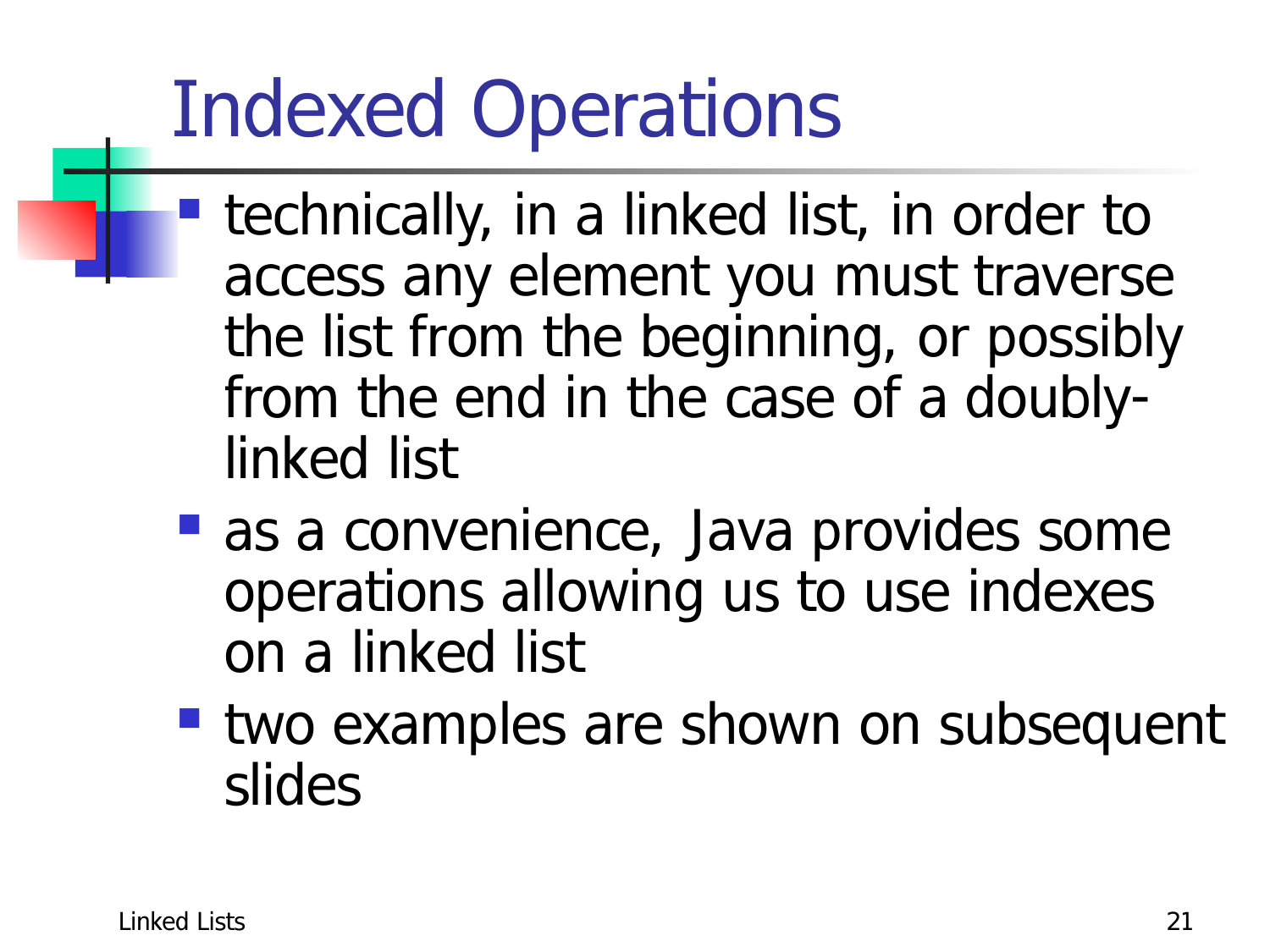

# Indexed Operations
technically, in a linked list, in order to access any element you must traverse the list from the beginning, or possibly from the end in the case of a doubly-linked list
as a convenience, Java provides some operations allowing us to use indexes on a linked list
two examples are shown on subsequent slides
Linked Lists
21